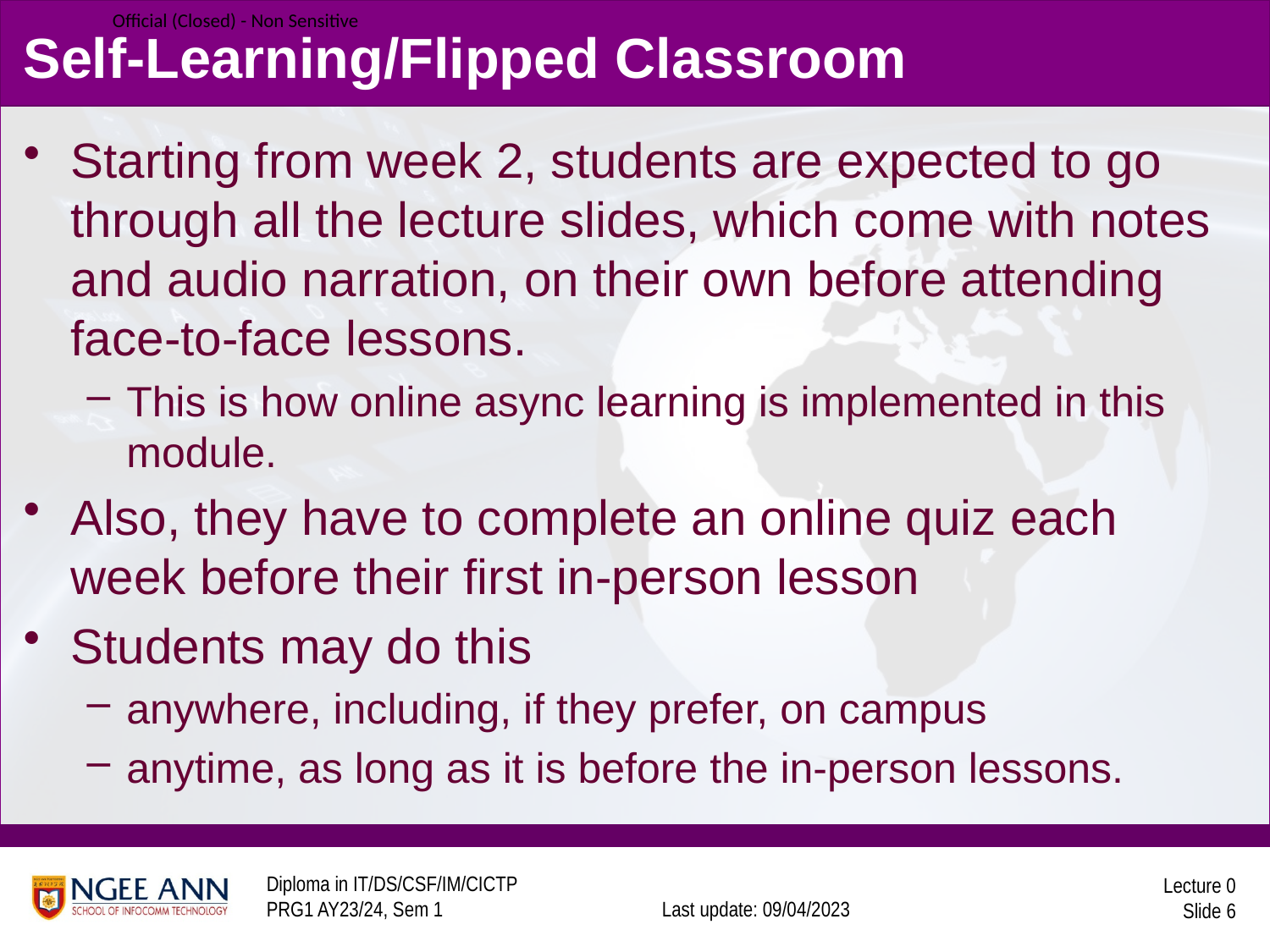

# Self-Learning/Flipped Classroom
Starting from week 2, students are expected to go through all the lecture slides, which come with notes and audio narration, on their own before attending face-to-face lessons.
This is how online async learning is implemented in this module.
Also, they have to complete an online quiz each week before their first in-person lesson
Students may do this
anywhere, including, if they prefer, on campus
anytime, as long as it is before the in-person lessons.